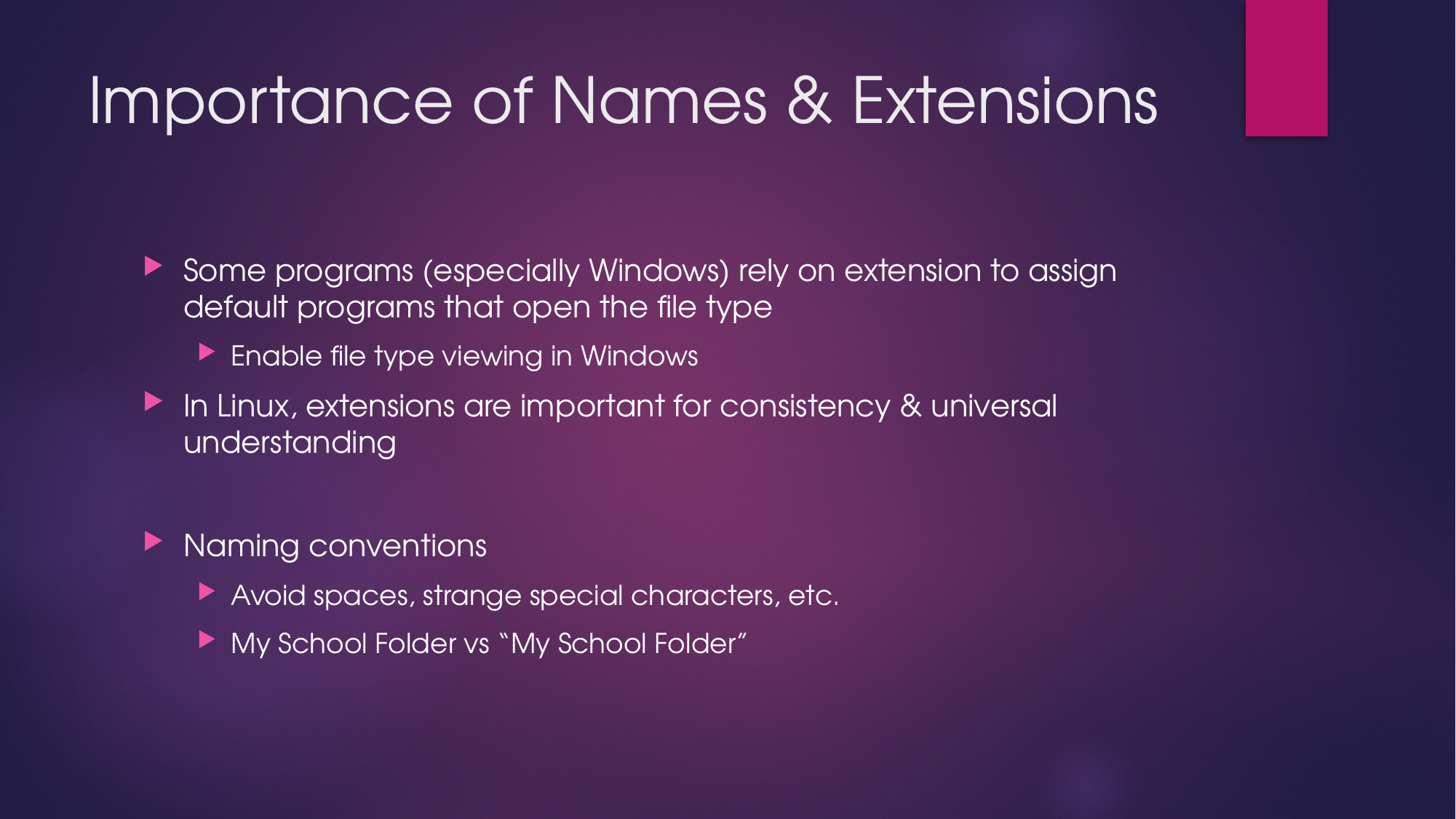

# Importance of Names & Extensions
Some programs (especially Windows) rely on extension to assign default programs that open the file type
Enable file type viewing in Windows
In Linux, extensions are important for consistency & universal understanding

Naming conventions
Avoid spaces, strange special characters, etc.
My School Folder vs “My School Folder”